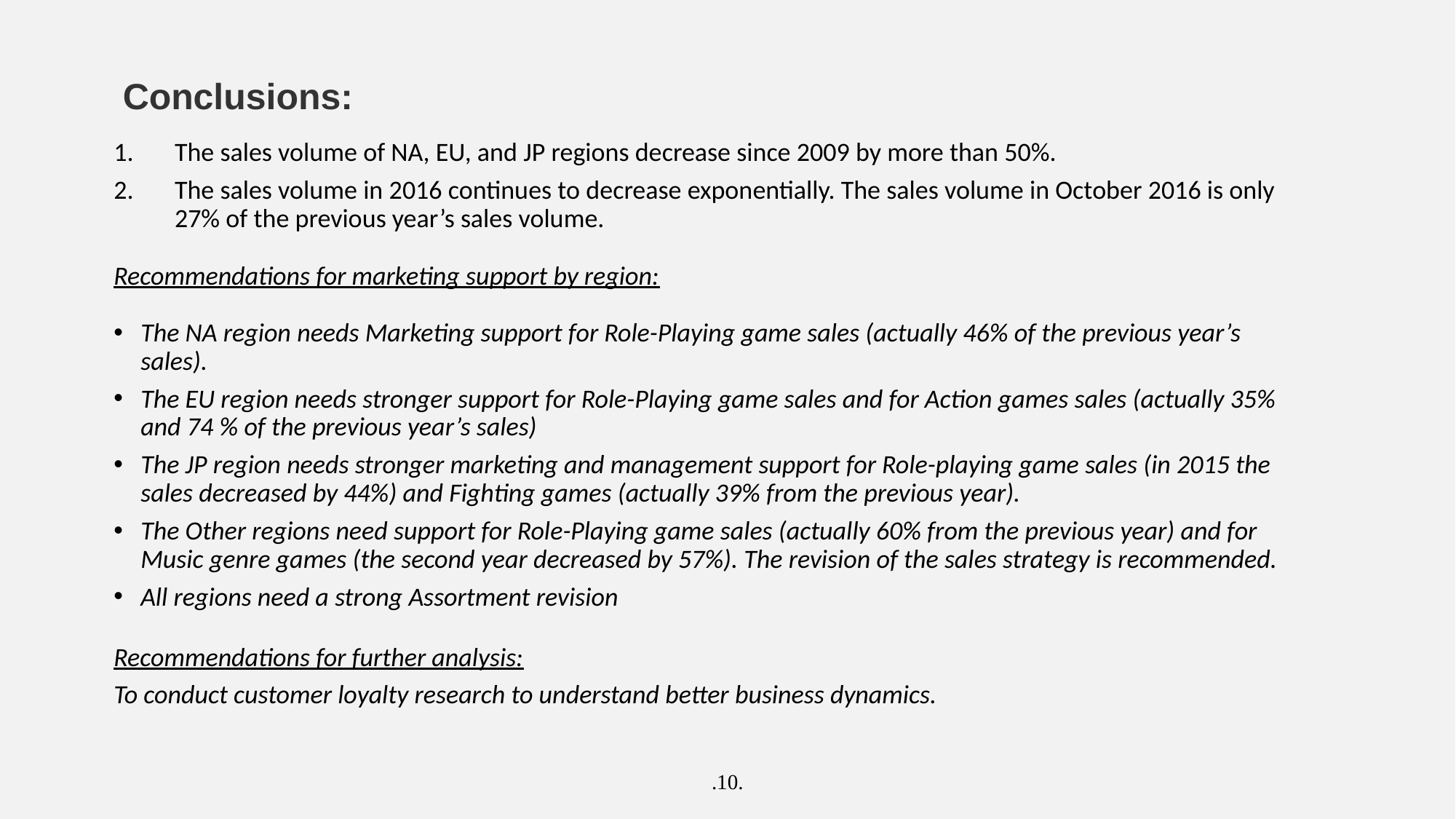

Conclusions:
The sales volume of NA, EU, and JP regions decrease since 2009 by more than 50%.
The sales volume in 2016 continues to decrease exponentially. The sales volume in October 2016 is only 27% of the previous year’s sales volume.

Recommendations for marketing support by region:

The NA region needs Marketing support for Role-Playing game sales (actually 46% of the previous year’s sales).
The EU region needs stronger support for Role-Playing game sales and for Action games sales (actually 35% and 74 % of the previous year’s sales)
The JP region needs stronger marketing and management support for Role-playing game sales (in 2015 the sales decreased by 44%) and Fighting games (actually 39% from the previous year).
The Other regions need support for Role-Playing game sales (actually 60% from the previous year) and for Music genre games (the second year decreased by 57%). The revision of the sales strategy is recommended.
All regions need a strong Assortment revision

Recommendations for further analysis:
To conduct customer loyalty research to understand better business dynamics.

.10.